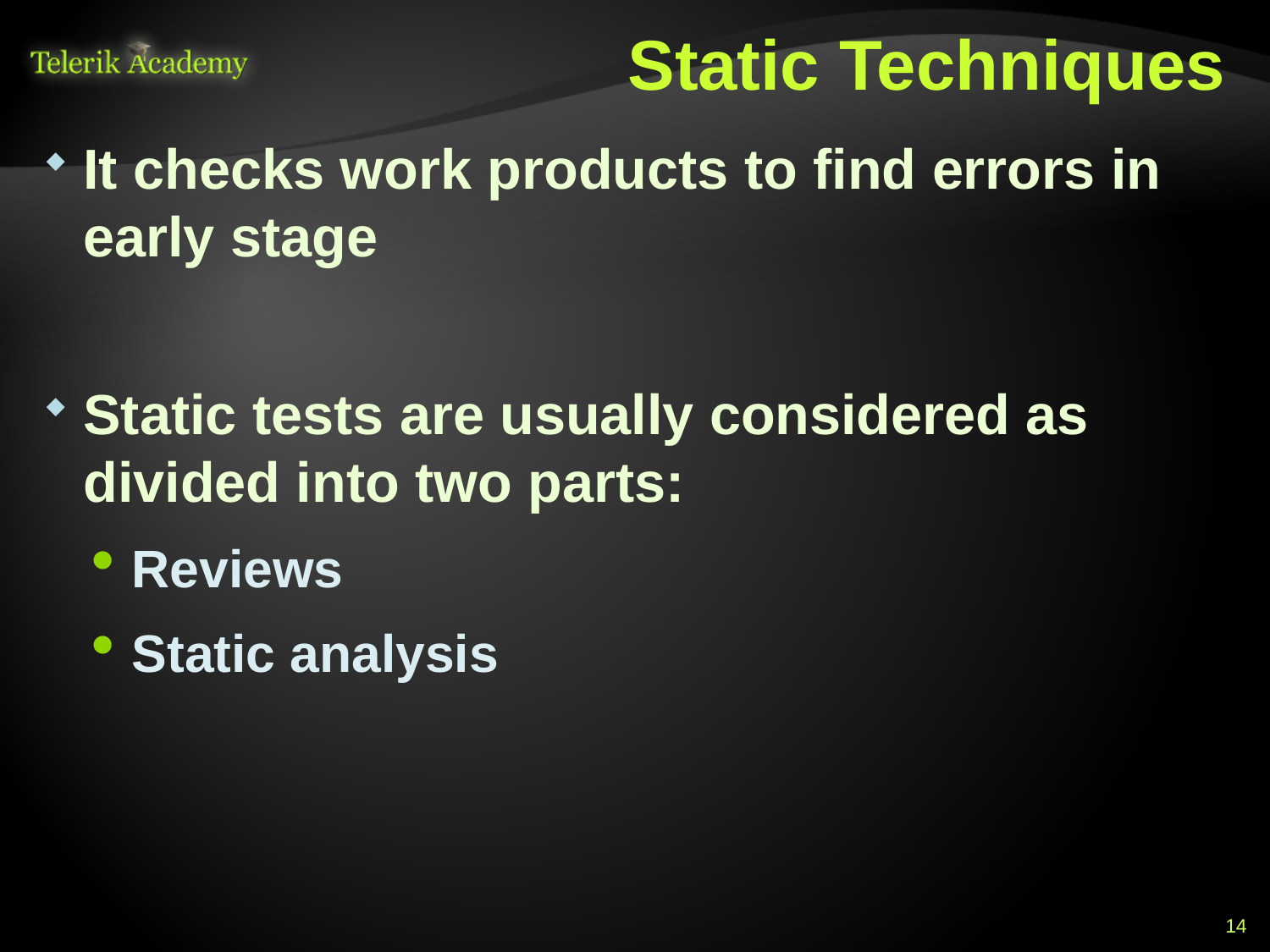

# Static Techniques
It checks work products to find errors in early stage

Static tests are usually considered as divided into two parts:
Reviews
Static analysis
14